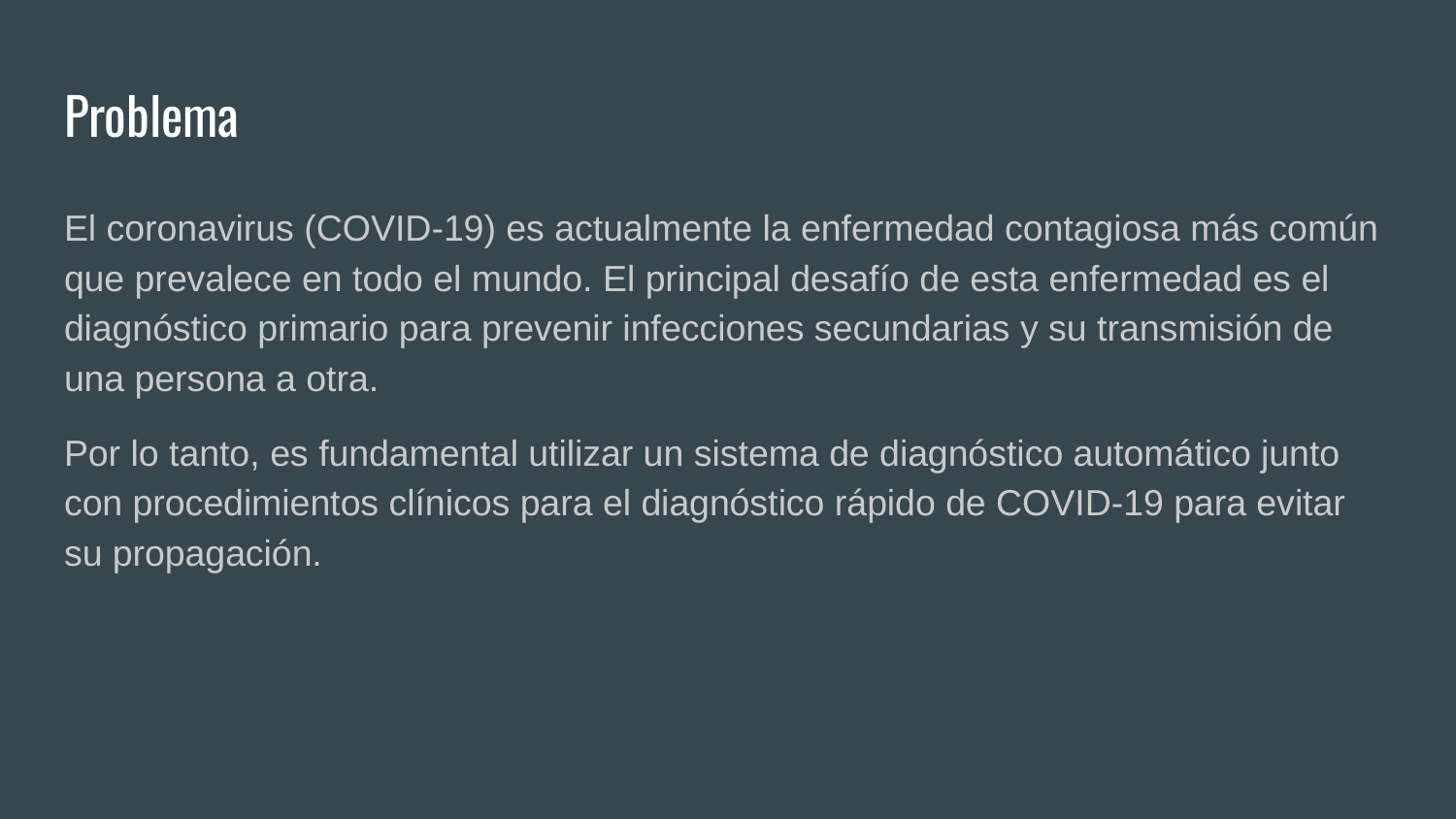

# Problema
El coronavirus (COVID-19) es actualmente la enfermedad contagiosa más común que prevalece en todo el mundo. El principal desafío de esta enfermedad es el diagnóstico primario para prevenir infecciones secundarias y su transmisión de una persona a otra.
Por lo tanto, es fundamental utilizar un sistema de diagnóstico automático junto con procedimientos clínicos para el diagnóstico rápido de COVID-19 para evitar su propagación.